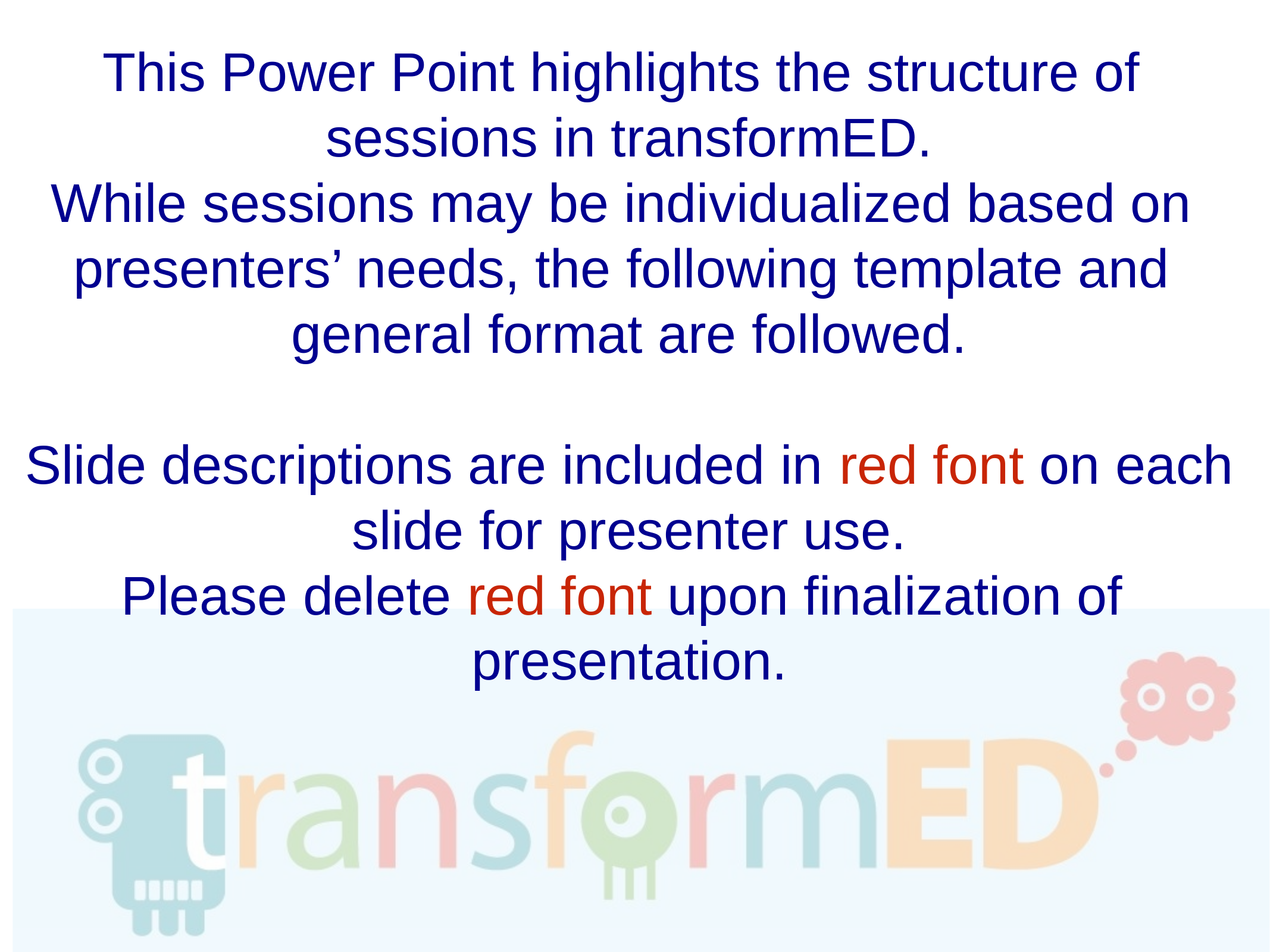

This Power Point highlights the structure of
sessions in transformED.
While sessions may be individualized based on
presenters’ needs, the following template and
general format are followed.

Slide descriptions are included in red font on each slide for presenter use.
Please delete red font upon finalization of
presentation.